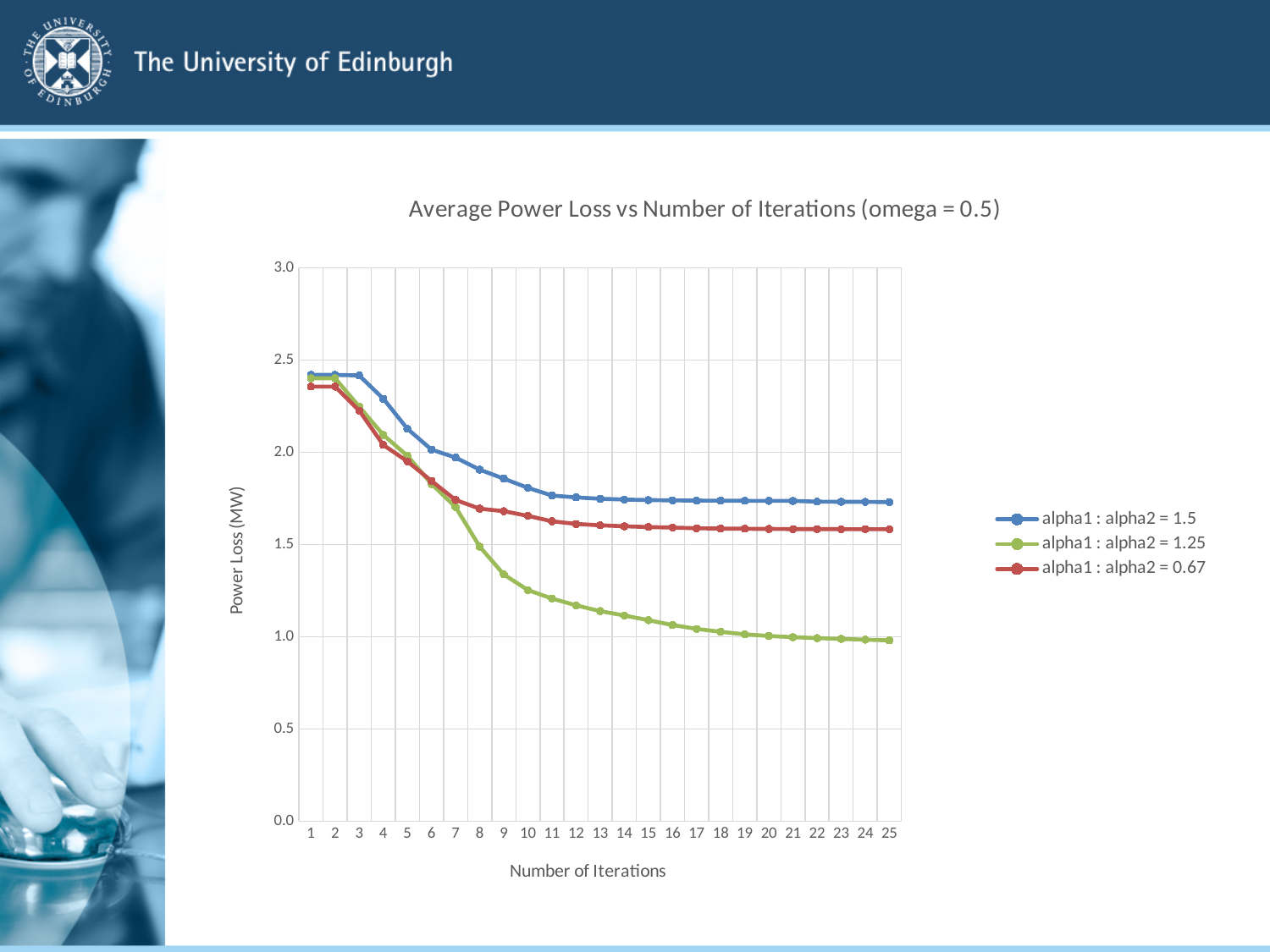

### Chart: Average Power Loss vs Number of Iterations (omega = 0.5)

| Category | alpha1 : alpha2 = 1.5 | alpha1 : alpha2 = 1.25 | alpha1 : alpha2 = 0.67 |
|---|---|---|---|
| 1 | 2.419591237959988 | 2.401056524204633 | 2.356098528908467 |
| 2 | 2.419591237959988 | 2.401056524204633 | 2.355984412321439 |
| 3 | 2.41662420420755 | 2.247468432646915 | 2.226081425815847 |
| 4 | 2.290121404184688 | 2.094001251992314 | 2.039614705009652 |
| 5 | 2.127294074930882 | 1.980916007084115 | 1.950827216348947 |
| 6 | 2.014387388824801 | 1.828181392941849 | 1.844488091019682 |
| 7 | 1.971390678384642 | 1.702846387910013 | 1.741247284265284 |
| 8 | 1.905674525661606 | 1.487876747274643 | 1.694199221351196 |
| 9 | 1.857114199188927 | 1.337304788155131 | 1.680694876762871 |
| 10 | 1.80725706977534 | 1.252488227698506 | 1.655183032969112 |
| 11 | 1.765466975179155 | 1.206792004370054 | 1.625739544683196 |
| 12 | 1.755386396132467 | 1.169842922765077 | 1.611377288673473 |
| 13 | 1.747686444922113 | 1.138485865720213 | 1.604037738858158 |
| 14 | 1.743787154504742 | 1.114822832136181 | 1.598825525199273 |
| 15 | 1.740641214775529 | 1.089460860696082 | 1.594553683284408 |
| 16 | 1.739164363434164 | 1.062857295127158 | 1.591763382776281 |
| 17 | 1.738142853979989 | 1.042121339861174 | 1.588055448212579 |
| 18 | 1.737564394533558 | 1.026170429582653 | 1.586360351690795 |
| 19 | 1.736801793724835 | 1.012700429879442 | 1.58534086601783 |
| 20 | 1.73655573848881 | 1.003882432722039 | 1.584425888719089 |
| 21 | 1.736365078437872 | 0.9972640800509713 | 1.583694675515551 |
| 22 | 1.732301198625775 | 0.9919933775050769 | 1.583330086036869 |
| 23 | 1.731461239051651 | 0.9877381781410957 | 1.583148045564495 |
| 24 | 1.731044861248868 | 0.9836868794683287 | 1.583057088893352 |
| 25 | 1.73013088738348 | 0.9799050268033203 | 1.583011626448843 |